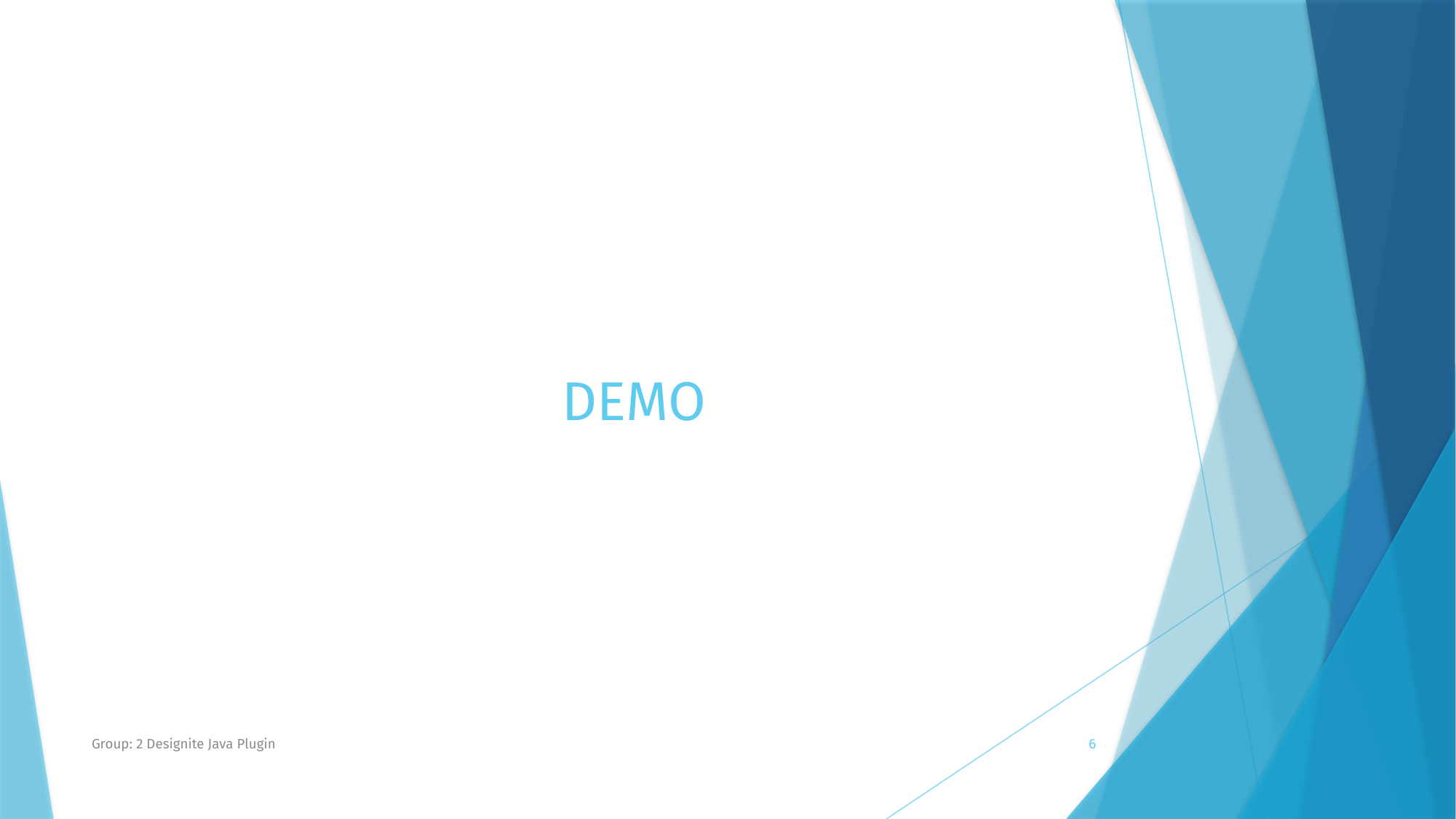

# DEMO
Group: 2 Designite Java Plugin
6